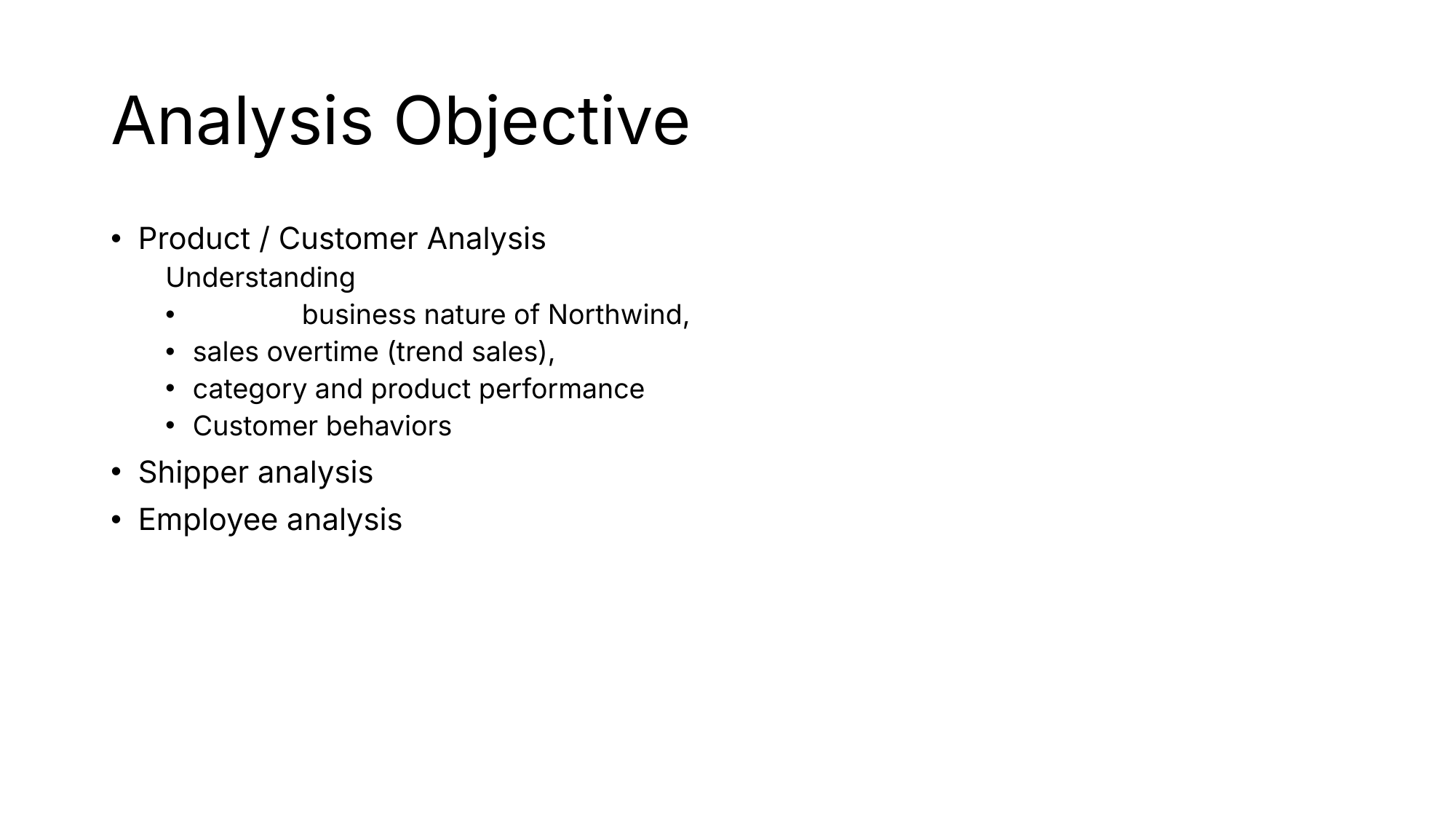

# Analysis Objective
Product / Customer Analysis
Understanding
	business nature of Northwind,
sales overtime (trend sales),
category and product performance
Customer behaviors
Shipper analysis
Employee analysis